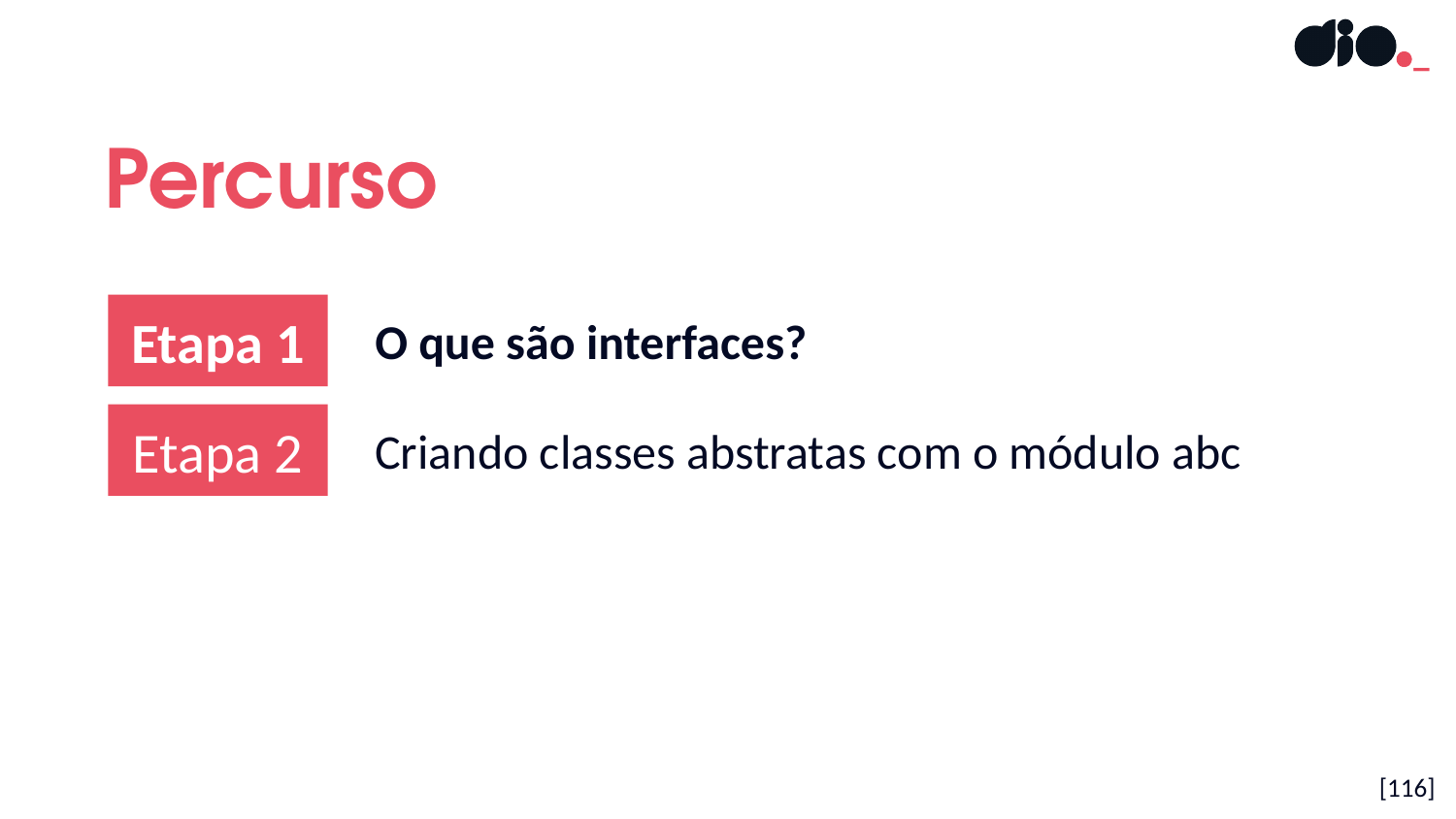

Percurso
Etapa 1
O que são interfaces?
Etapa 2
Criando classes abstratas com o módulo abc
[116]